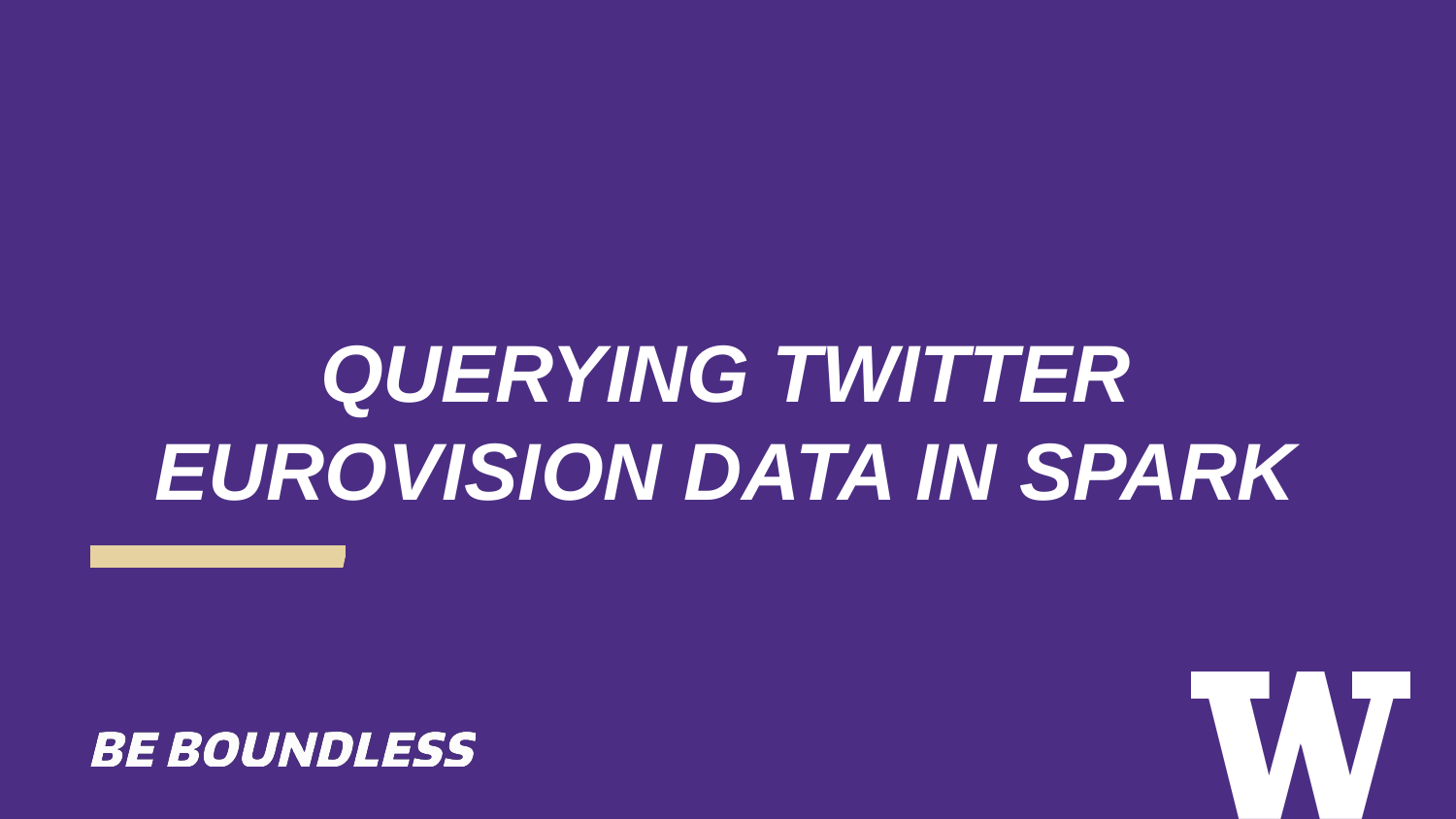

# QUERYING TWITTER EUROVISION DATA IN SPARK